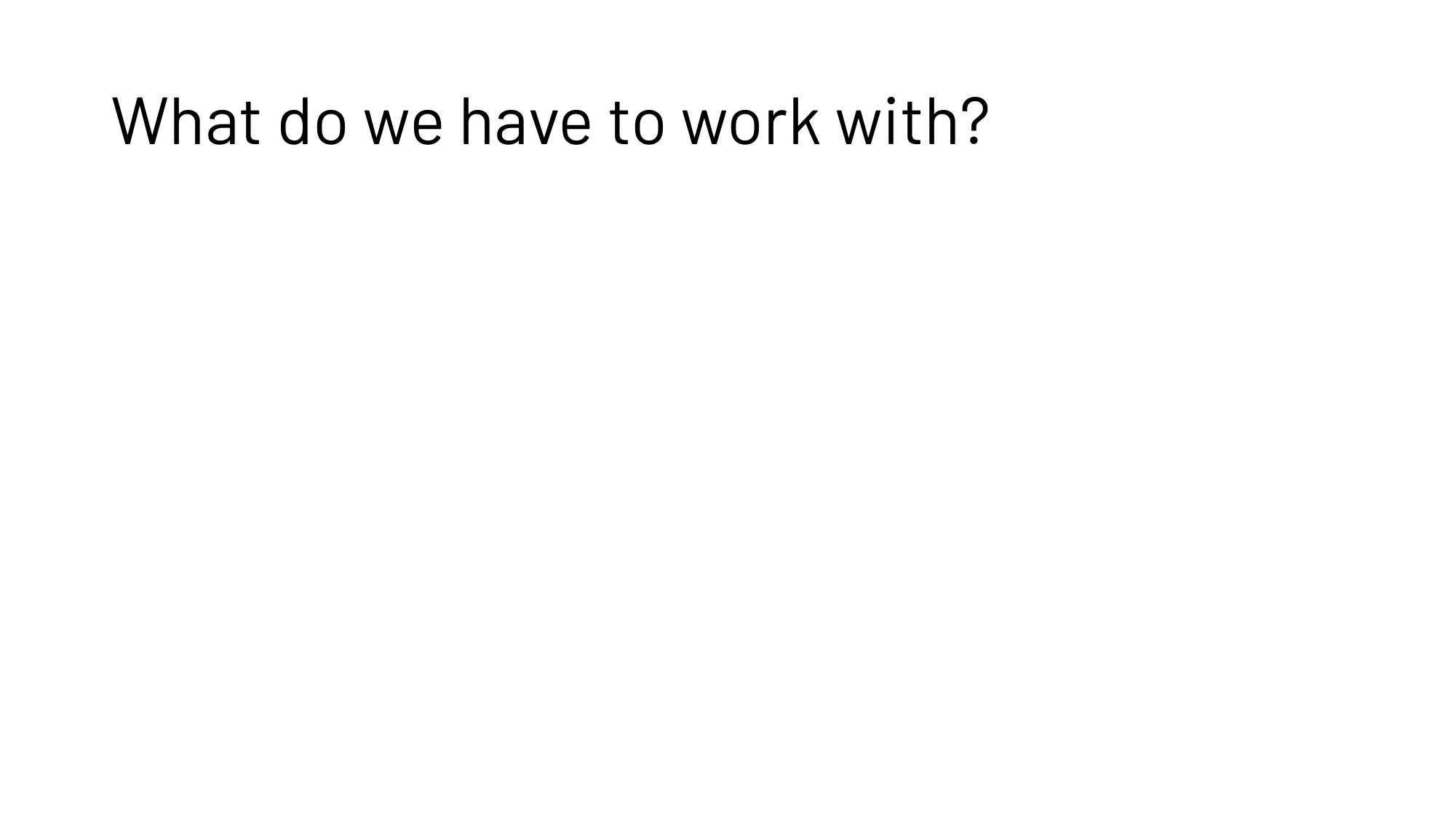

# What do we have to work with?